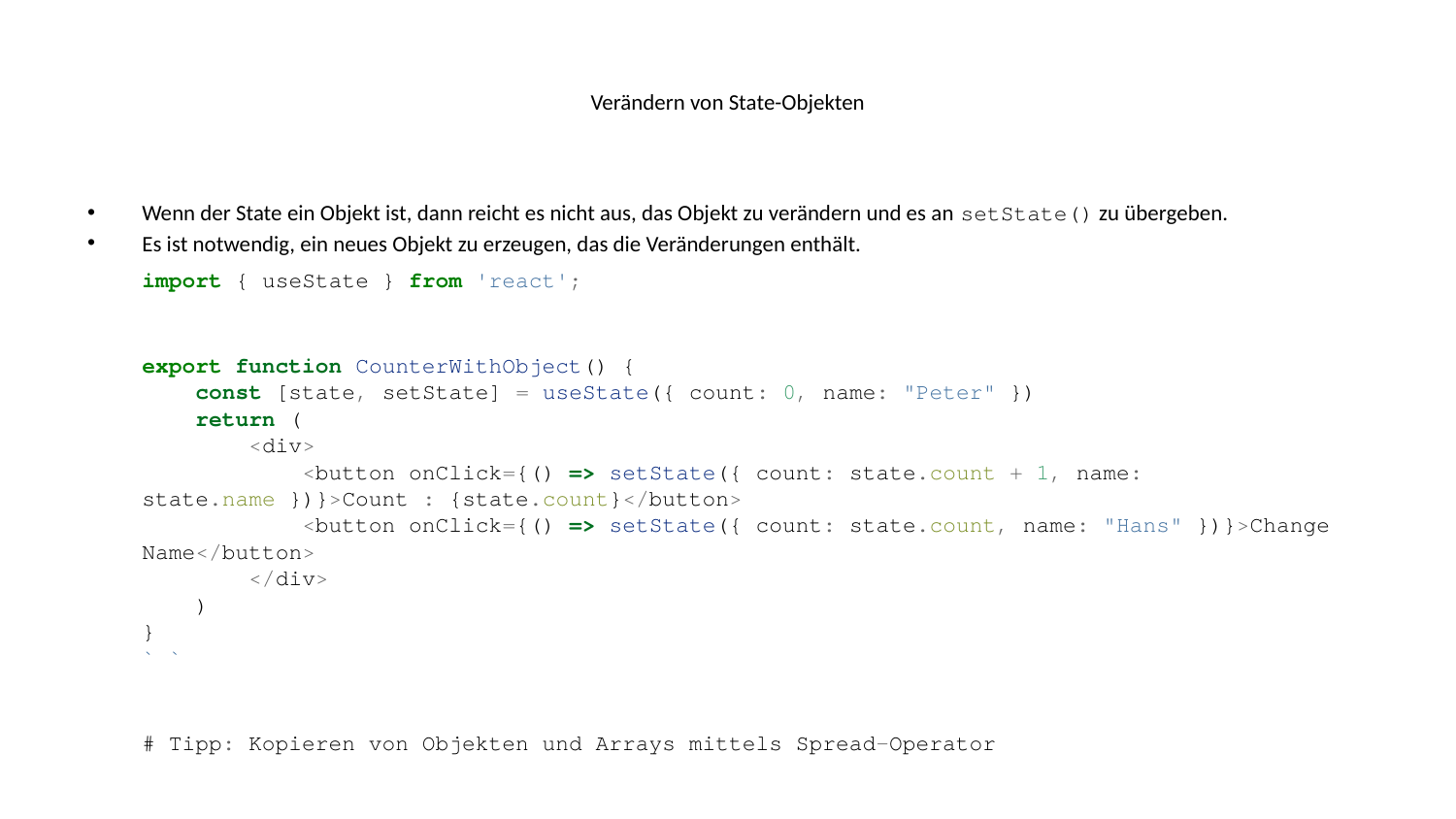

# Verändern von State-Objekten
Wenn der State ein Objekt ist, dann reicht es nicht aus, das Objekt zu verändern und es an setState() zu übergeben.
Es ist notwendig, ein neues Objekt zu erzeugen, das die Veränderungen enthält.
import { useState } from 'react';
export function CounterWithObject() {
    const [state, setState] = useState({ count: 0, name: "Peter" })
    return (
        <div>
            <button onClick={() => setState({ count: state.count + 1, name: state.name })}>Count : {state.count}</button>
            <button onClick={() => setState({ count: state.count, name: "Hans" })}>Change Name</button>
        </div>
    )
}
` `
# Tipp: Kopieren von Objekten und Arrays mittels Spread-Operator
- Der Spread-Operator `...` kann verwendet werden, um Objekte und Arrays zu kopieren.
- Beispiel: "Counter mit Objekt und Spread-Operator"
```typescript
import { useState } from 'react';
export function CounterWithObjectAndSpread() {
    const [state, setState] = useState({ count: 0, name: "Peter" })
    return (
        <div>
            <button onClick={() =>
                setState({ ...state, count: state.count + 1 })}>Count : {state.count}</button>
            <button onClick={() => setState({ ...state, name: "Hans" })}>Change Name</button>
        </div>
    )
}